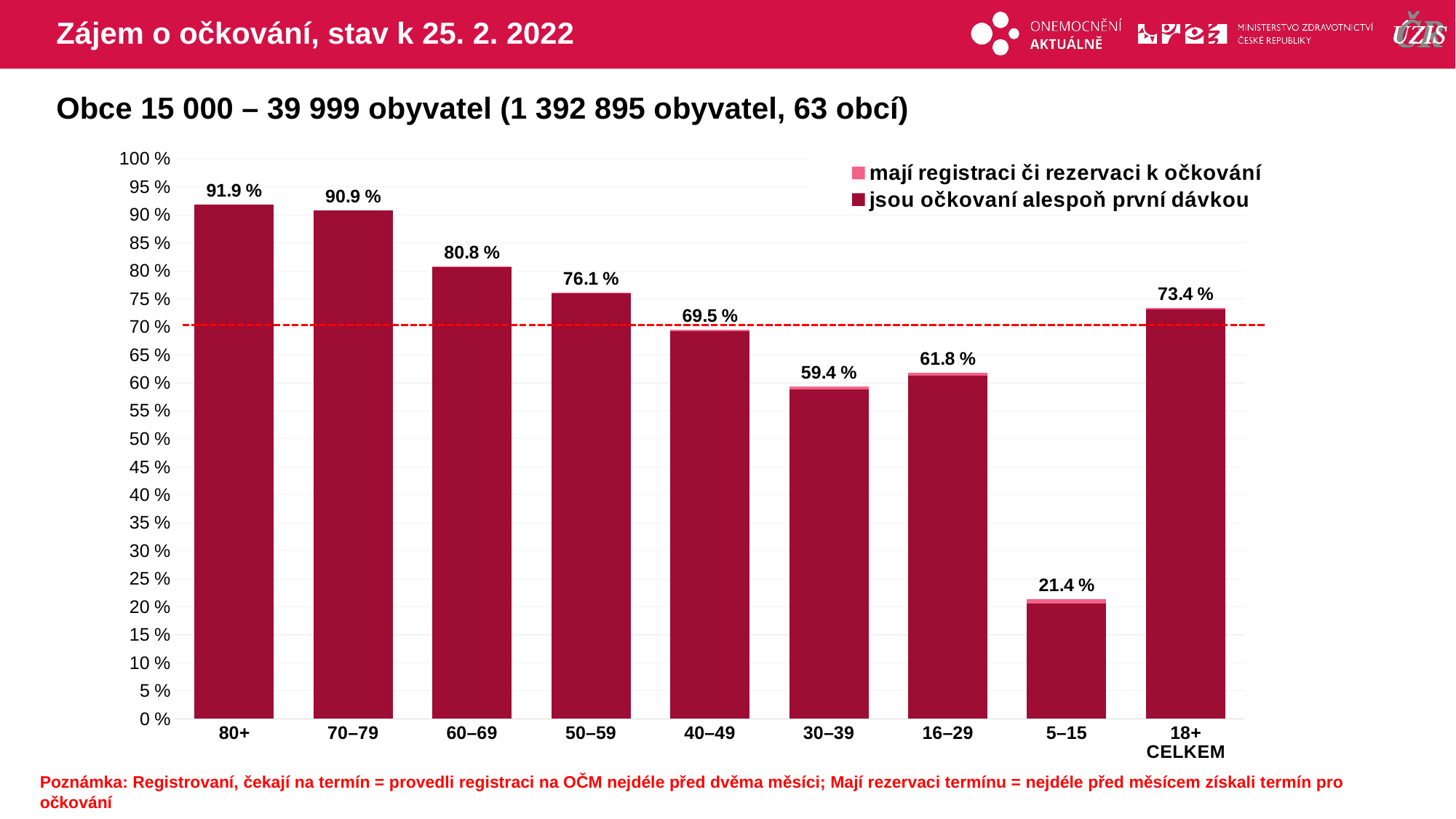

# Zájem o očkování, stav k 25. 2. 2022
Obce 15 000 – 39 999 obyvatel (1 392 895 obyvatel, 63 obcí)

### Chart

| Category | mají registraci či rezervaci k očkování | jsou očkovaní alespoň první dávkou |
|---|---|---|
| 80+ | 91.87972 | 91.8275114 |
| 70–79 | 90.86508 | 90.7832248 |
| 60–69 | 80.75797 | 80.6266899 |
| 50–59 | 76.11315 | 75.9411999 |
| 40–49 | 69.47705 | 69.2065321 |
| 30–39 | 59.38432 | 58.8793057 |
| 16–29 | 61.84667 | 61.3013627 |
| 5–15 | 21.41769 | 20.5547653 |
| 18+ CELKEM | 73.38354 | 73.1068075 |
Poznámka: Registrovaní, čekají na termín = provedli registraci na OČM nejdéle před dvěma měsíci; Mají rezervaci termínu = nejdéle před měsícem získali termín pro očkování